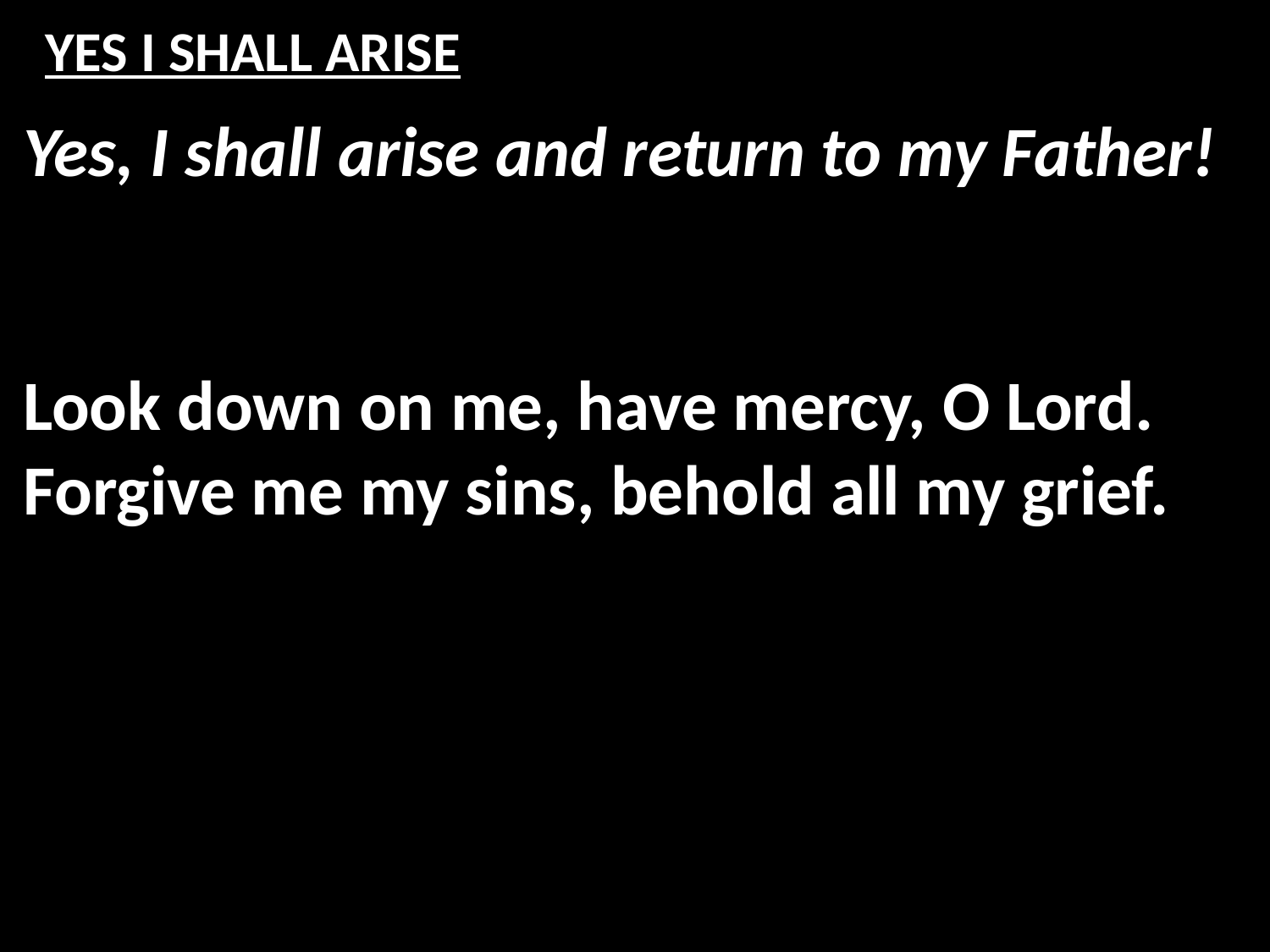

# YES I SHALL ARISE
Yes, I shall arise and return to my Father!

Look down on me, have mercy, O Lord.
Forgive me my sins, behold all my grief.